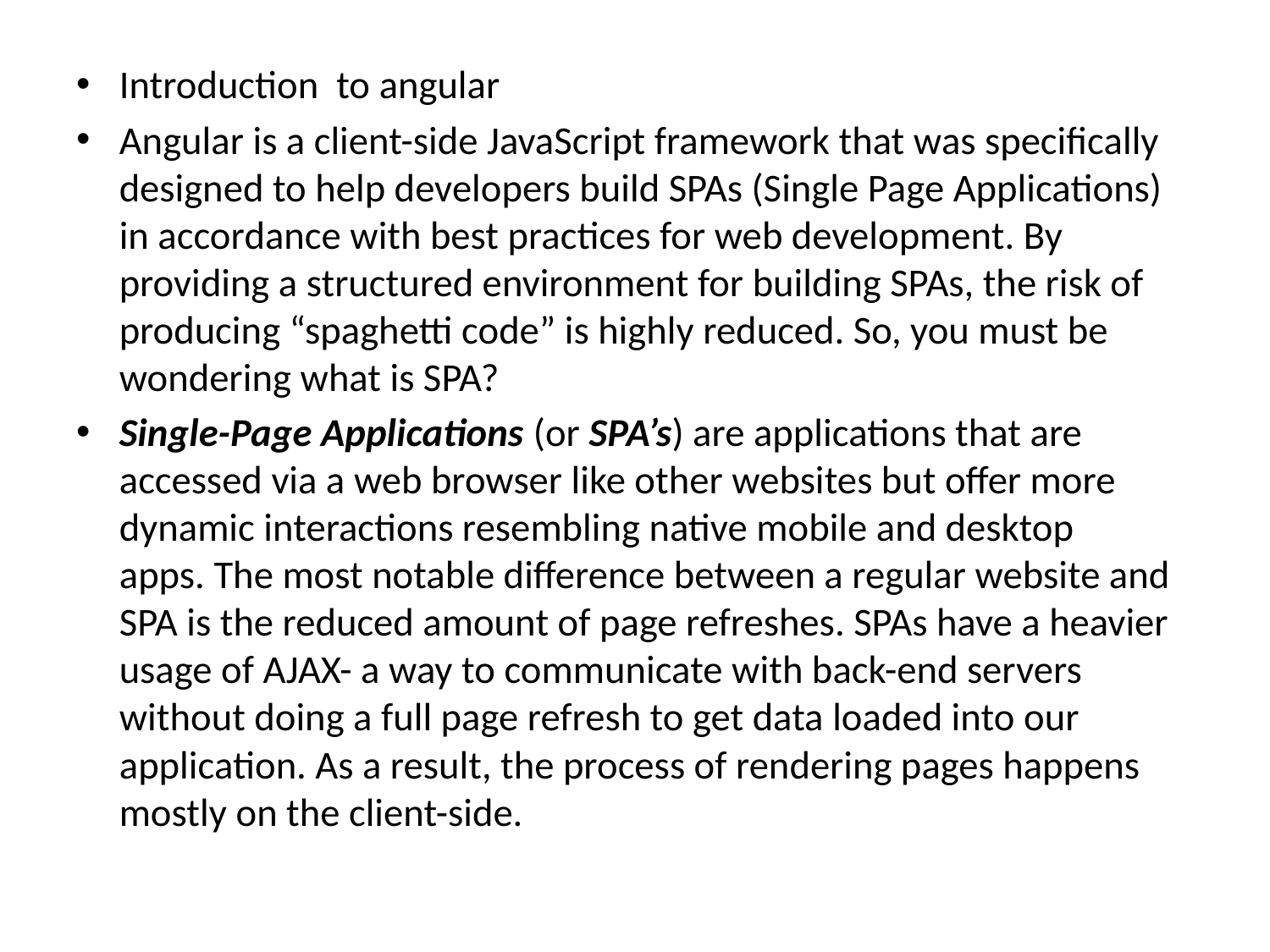

Introduction  to angular
Angular is a client-side JavaScript framework that was specifically designed to help developers build SPAs (Single Page Applications) in accordance with best practices for web development. By providing a structured environment for building SPAs, the risk of producing “spaghetti code” is highly reduced. So, you must be wondering what is SPA?
Single-Page Applications (or SPA’s) are applications that are accessed via a web browser like other websites but offer more dynamic interactions resembling native mobile and desktop apps. The most notable difference between a regular website and SPA is the reduced amount of page refreshes. SPAs have a heavier usage of AJAX- a way to communicate with back-end servers without doing a full page refresh to get data loaded into our application. As a result, the process of rendering pages happens mostly on the client-side.